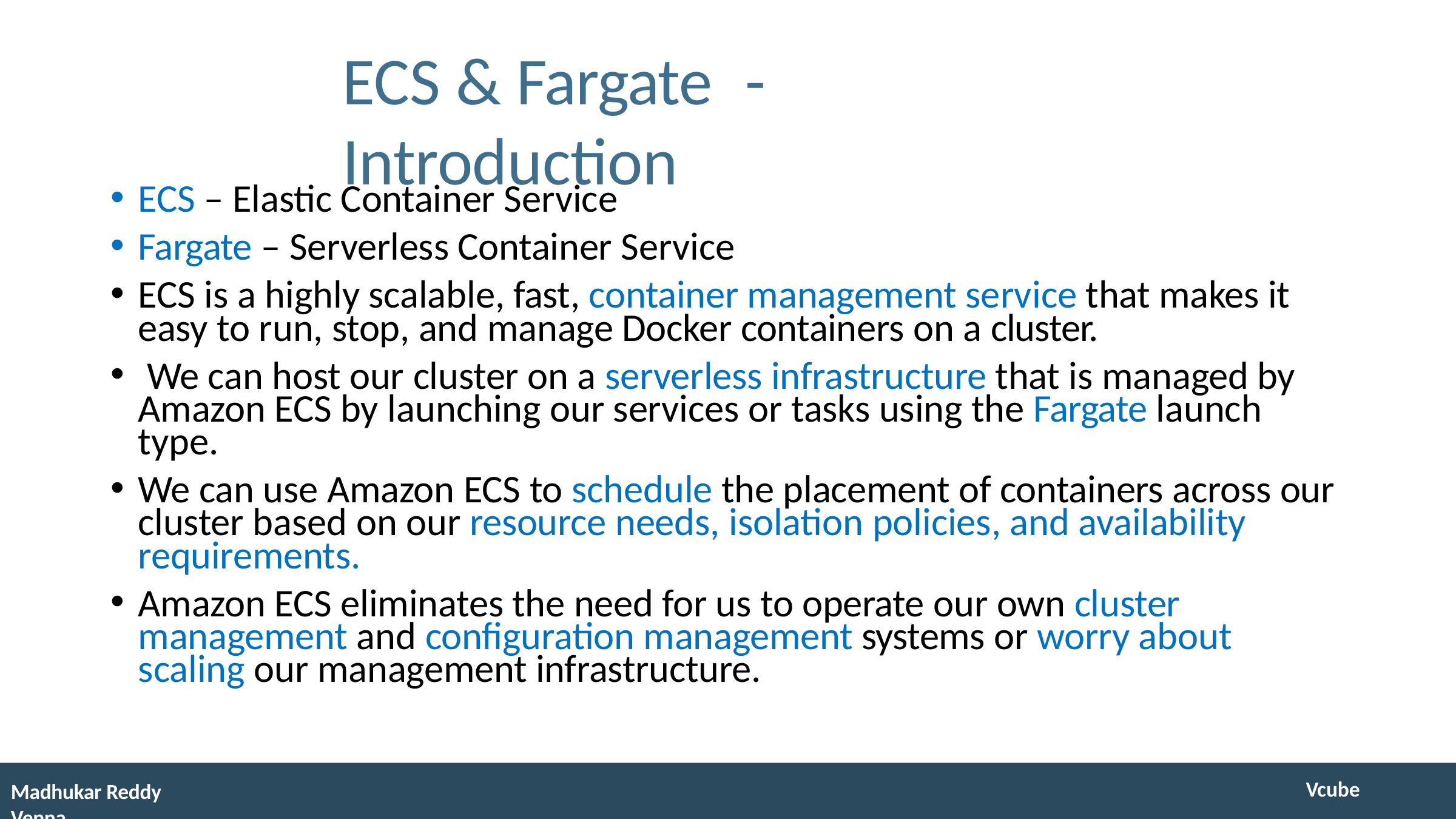

# ECS & Fargate	- Introduction
ECS – Elastic Container Service
Fargate – Serverless Container Service
ECS is a highly scalable, fast, container management service that makes it
easy to run, stop, and manage Docker containers on a cluster.
We can host our cluster on a serverless infrastructure that is managed by
Amazon ECS by launching our services or tasks using the Fargate launch
type.
We can use Amazon ECS to schedule the placement of containers across our
cluster based on our resource needs, isolation policies, and availability
requirements.
Amazon ECS eliminates the need for us to operate our own cluster
management and configuration management systems or worry about
scaling our management infrastructure.
Vcube
Madhukar Reddy Venna